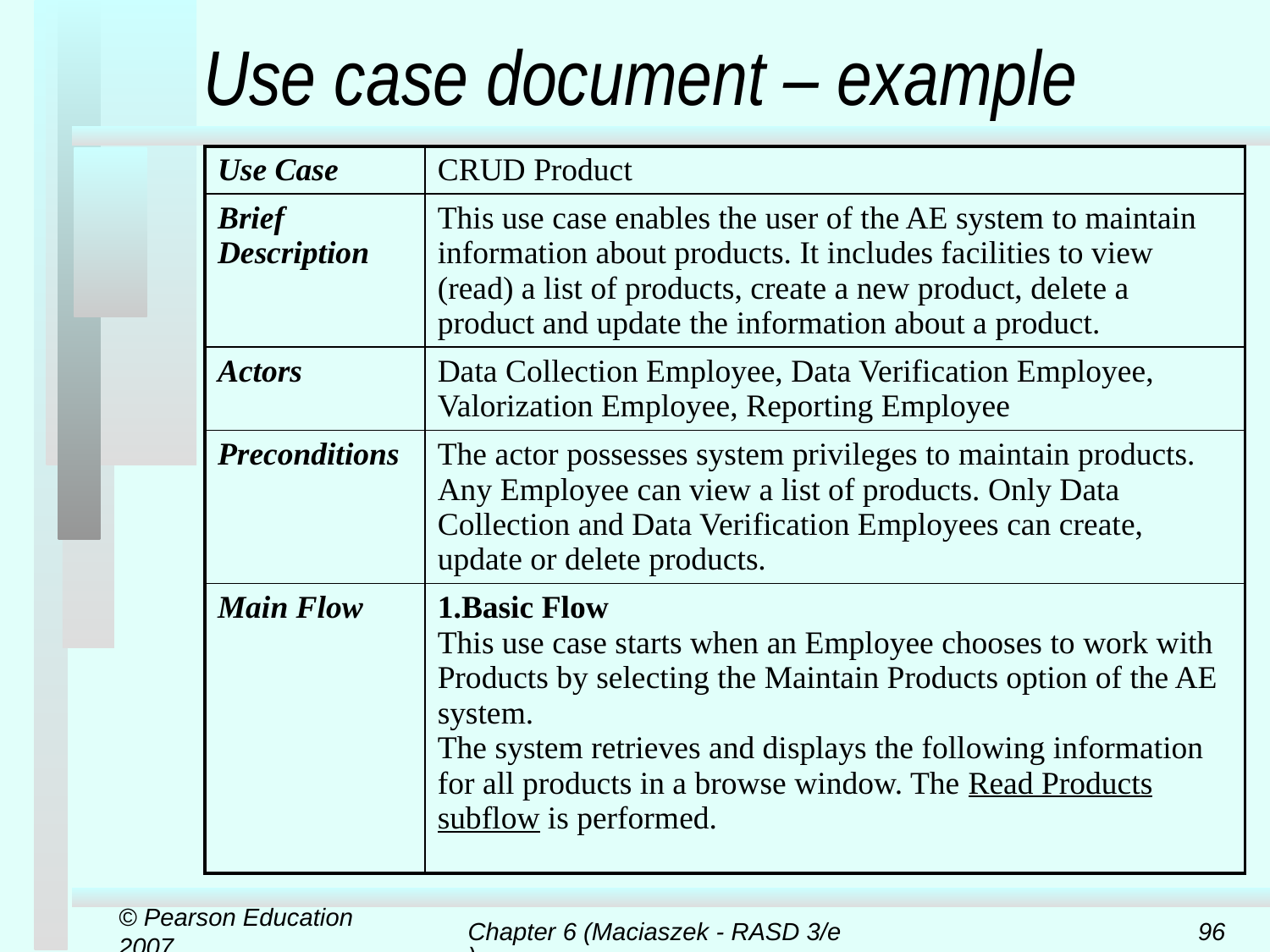

# Use case document – example
| Use Case | CRUD Product |
| --- | --- |
| Brief Description | This use case enables the user of the AE system to maintain information about products. It includes facilities to view (read) a list of products, create a new product, delete a product and update the information about a product. |
| Actors | Data Collection Employee, Data Verification Employee, Valorization Employee, Reporting Employee |
| Preconditions | The actor possesses system privileges to maintain products. Any Employee can view a list of products. Only Data Collection and Data Verification Employees can create, update or delete products. |
| Main Flow | Basic Flow This use case starts when an Employee chooses to work with Products by selecting the Maintain Products option of the AE system. The system retrieves and displays the following information for all products in a browse window. The Read Products subflow is performed. |
© Pearson Education 2007
Chapter 6 (Maciaszek - RASD 3/e)
96